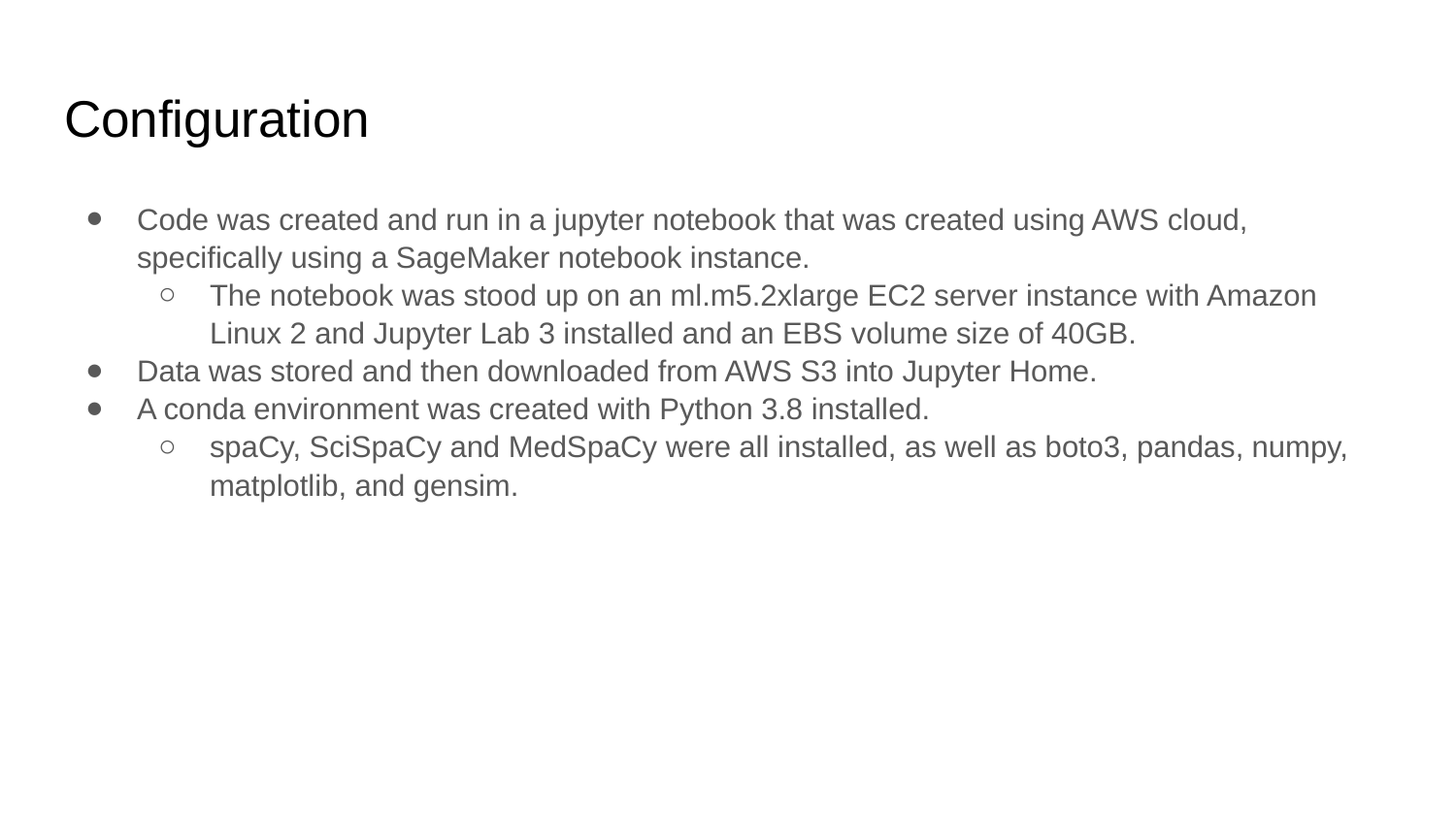

# Configuration
Code was created and run in a jupyter notebook that was created using AWS cloud, specifically using a SageMaker notebook instance.
The notebook was stood up on an ml.m5.2xlarge EC2 server instance with Amazon Linux 2 and Jupyter Lab 3 installed and an EBS volume size of 40GB.
Data was stored and then downloaded from AWS S3 into Jupyter Home.
A conda environment was created with Python 3.8 installed.
spaCy, SciSpaCy and MedSpaCy were all installed, as well as boto3, pandas, numpy, matplotlib, and gensim.